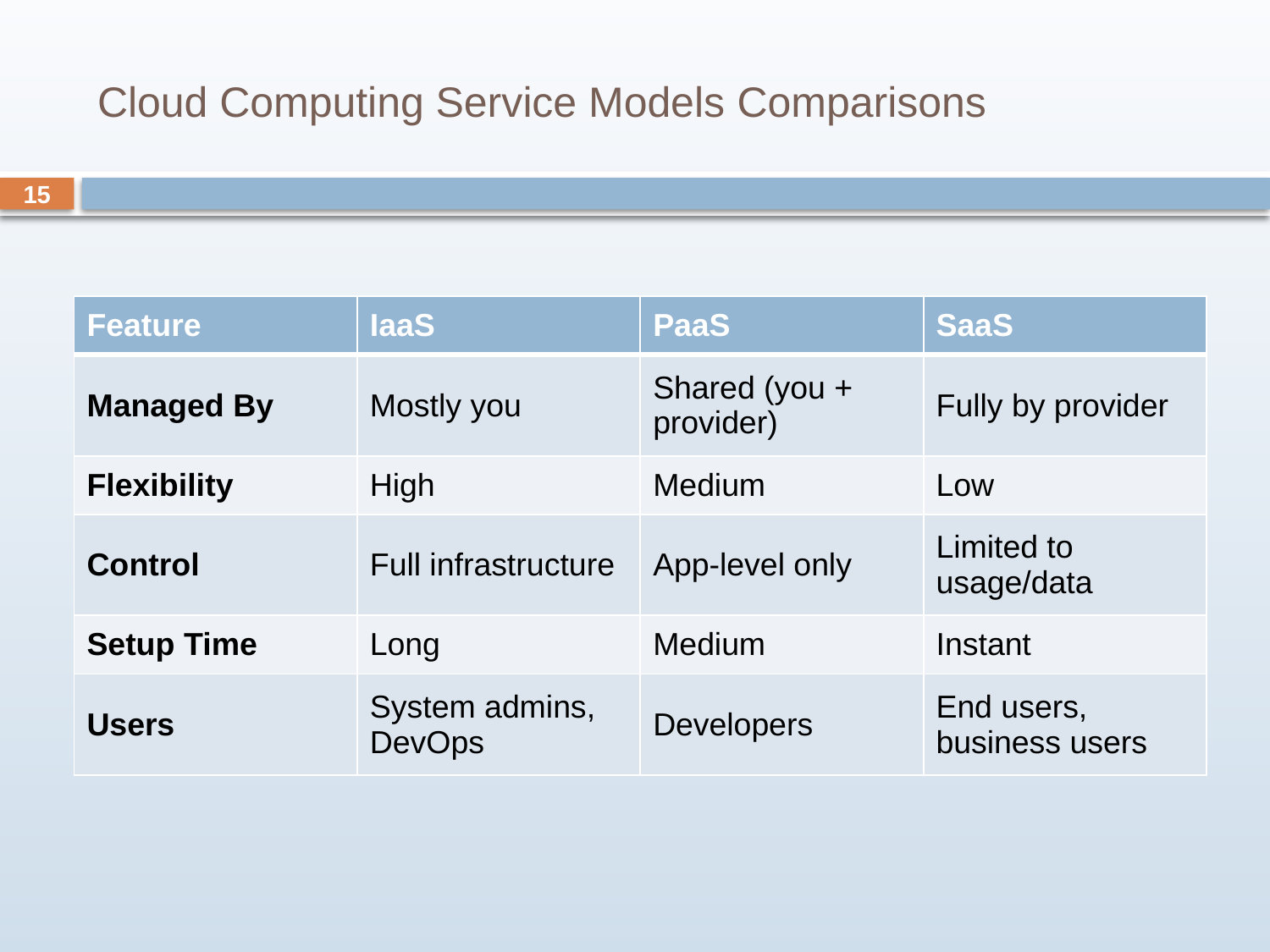

# Cloud Computing Service Models Comparisons
15
| Feature | IaaS | PaaS | SaaS |
| --- | --- | --- | --- |
| Managed By | Mostly you | Shared (you + provider) | Fully by provider |
| Flexibility | High | Medium | Low |
| Control | Full infrastructure | App-level only | Limited to usage/data |
| Setup Time | Long | Medium | Instant |
| Users | System admins, DevOps | Developers | End users, business users |